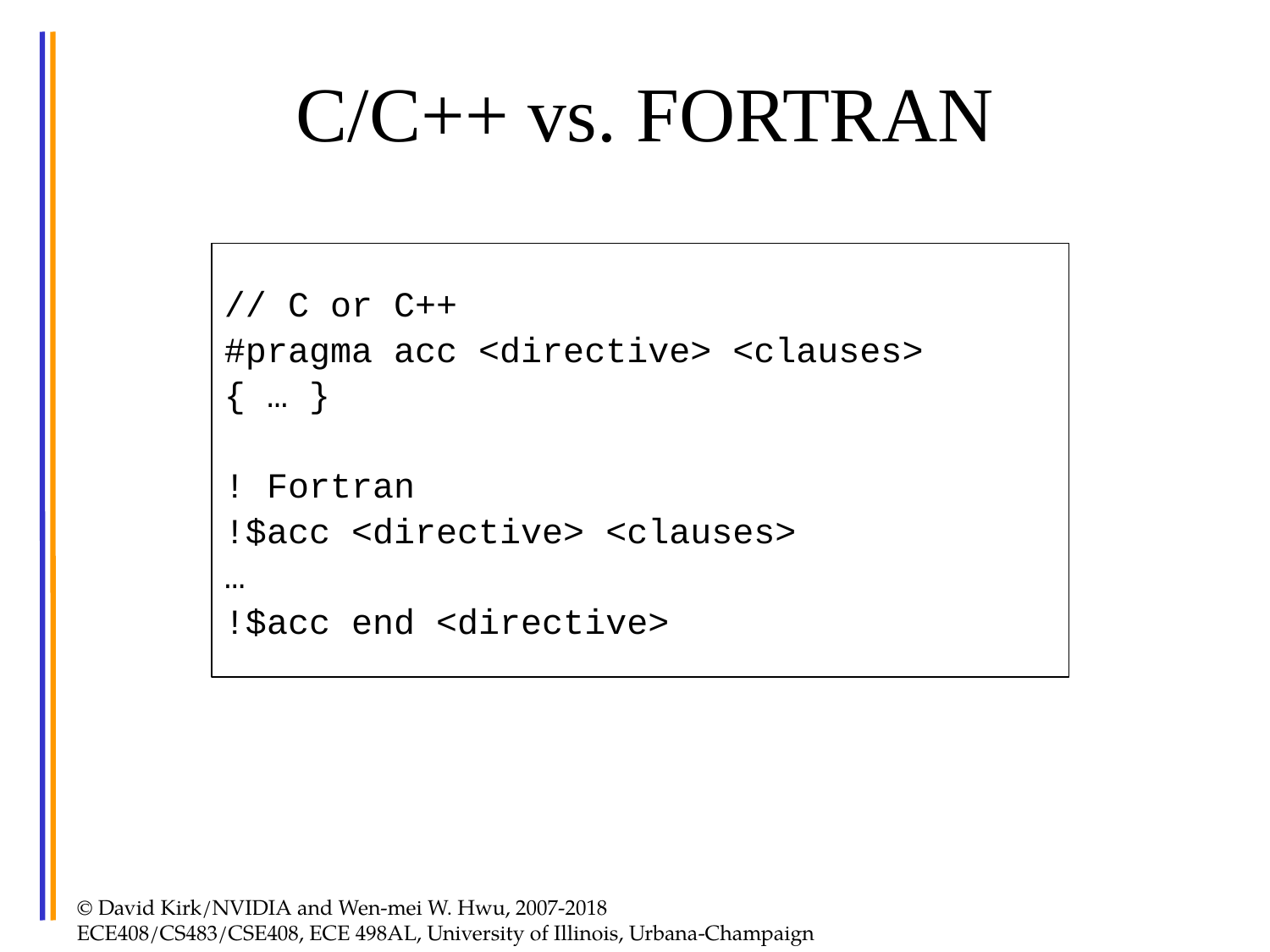

# C/C++ vs. FORTRAN
// C or C++
#pragma acc <directive> <clauses>
{ … }

! Fortran
!$acc <directive> <clauses>
…
!$acc end <directive>